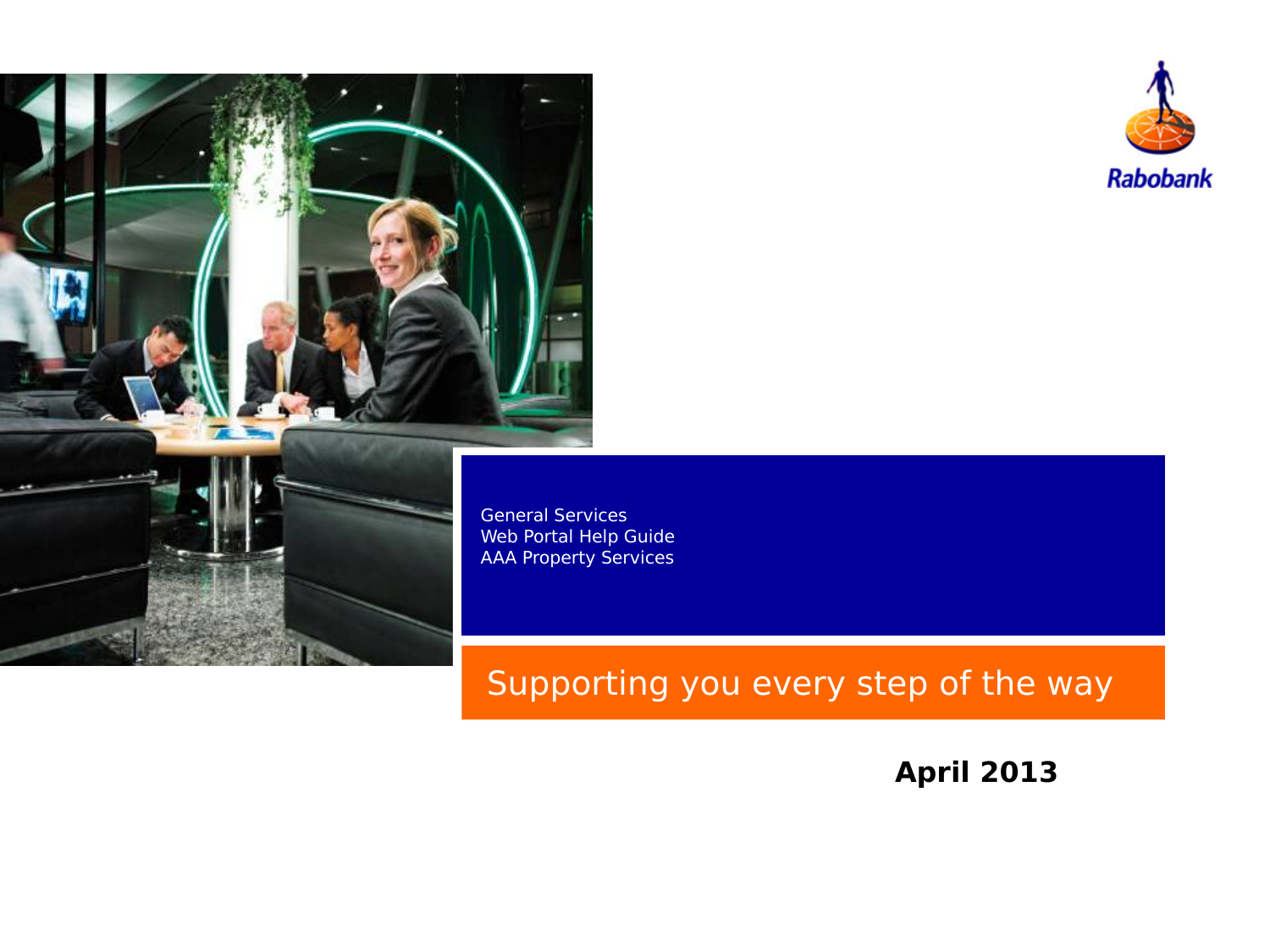

# General Services Web Portal Help Guide AAA Property Services
April 2013